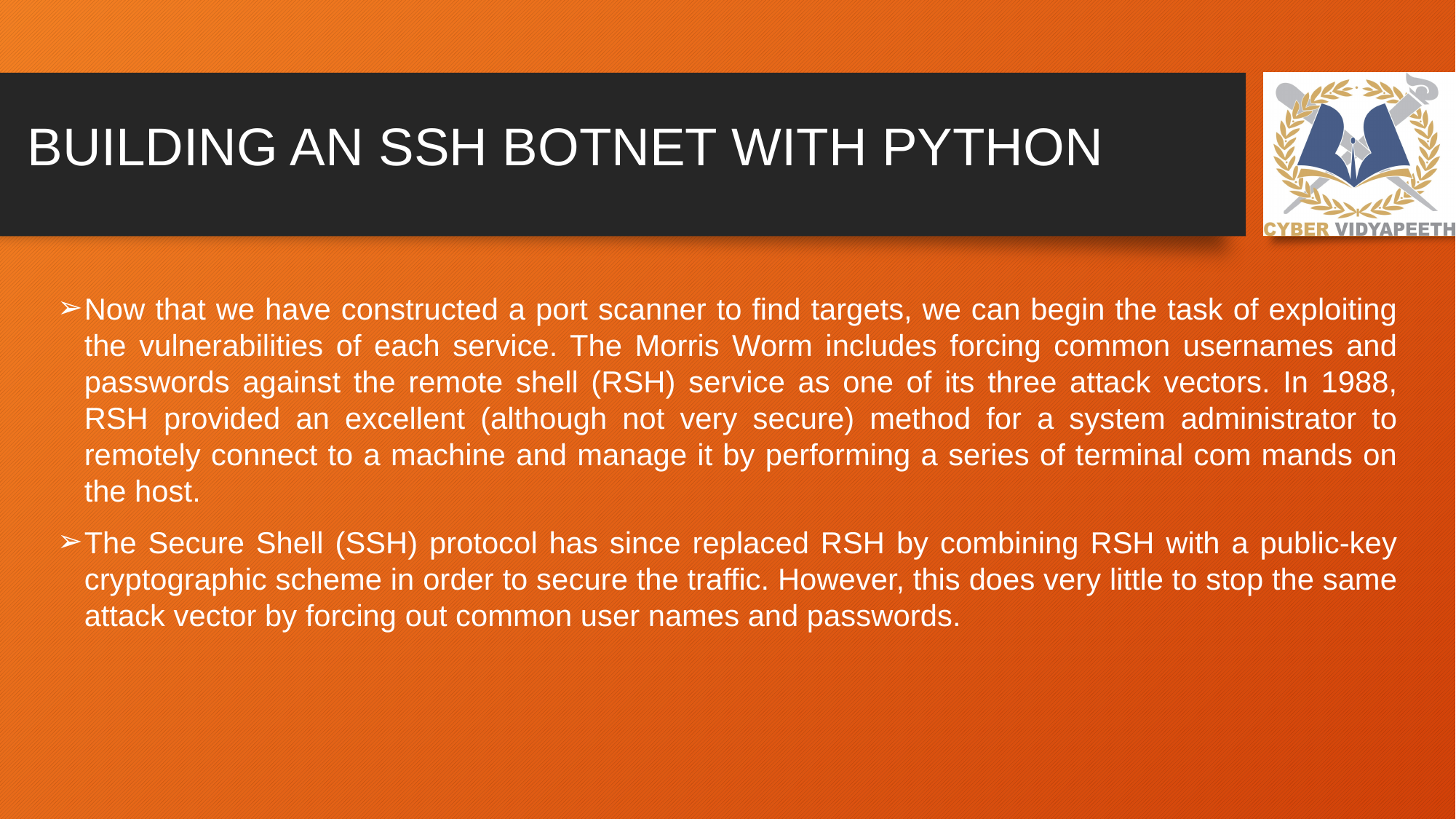

# BUILDING AN SSH BOTNET WITH PYTHON
Now that we have constructed a port scanner to find targets, we can begin the task of exploiting the vulnerabilities of each service. The Morris Worm includes forcing common usernames and passwords against the remote shell (RSH) service as one of its three attack vectors. In 1988, RSH provided an excellent (although not very secure) method for a system administrator to remotely connect to a machine and manage it by performing a series of terminal com mands on the host.
The Secure Shell (SSH) protocol has since replaced RSH by combining RSH with a public-key cryptographic scheme in order to secure the traffic. However, this does very little to stop the same attack vector by forcing out common user names and passwords.